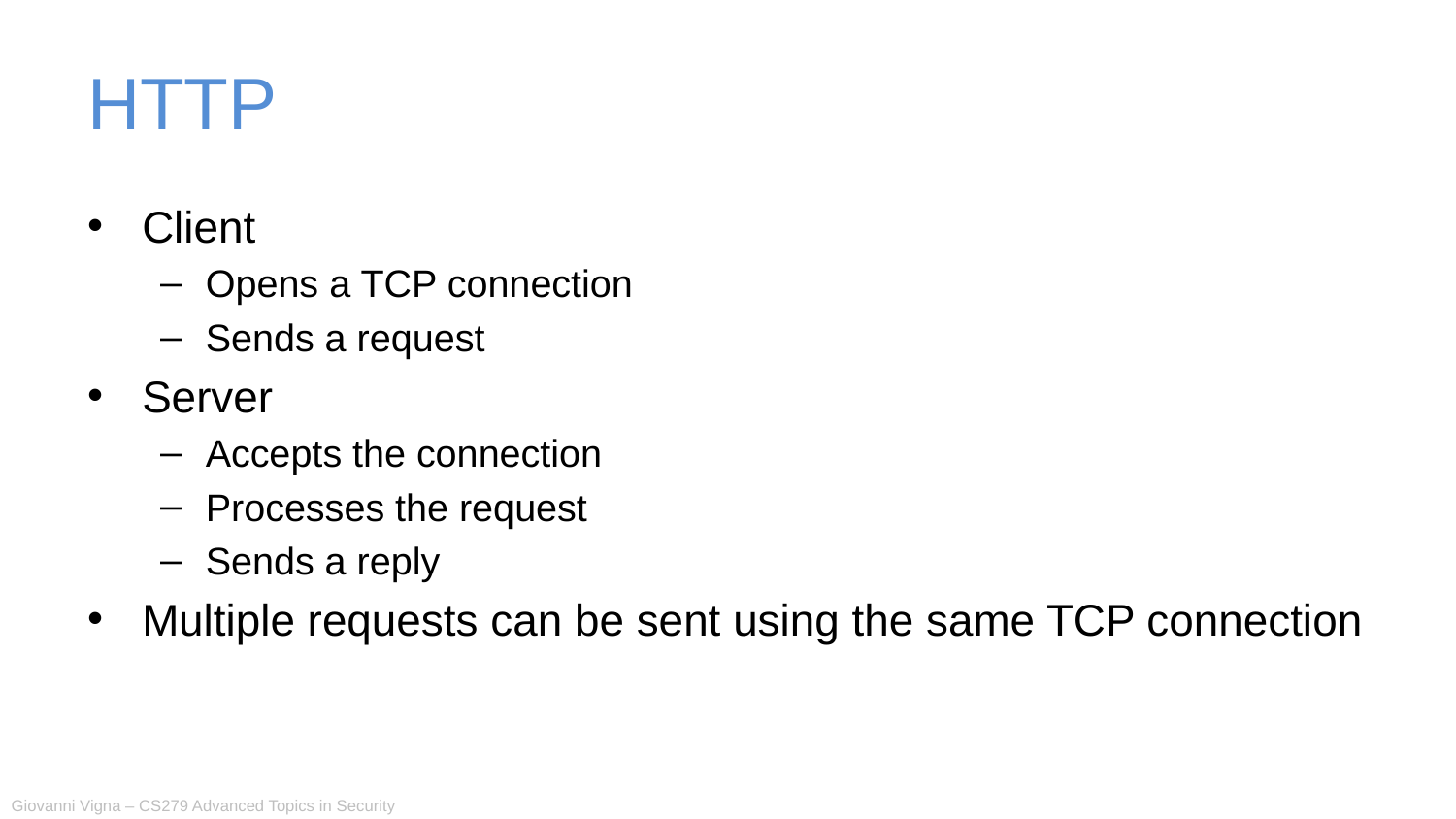

# HTTP
Client
Opens a TCP connection
Sends a request
Server
Accepts the connection
Processes the request
Sends a reply
Multiple requests can be sent using the same TCP connection